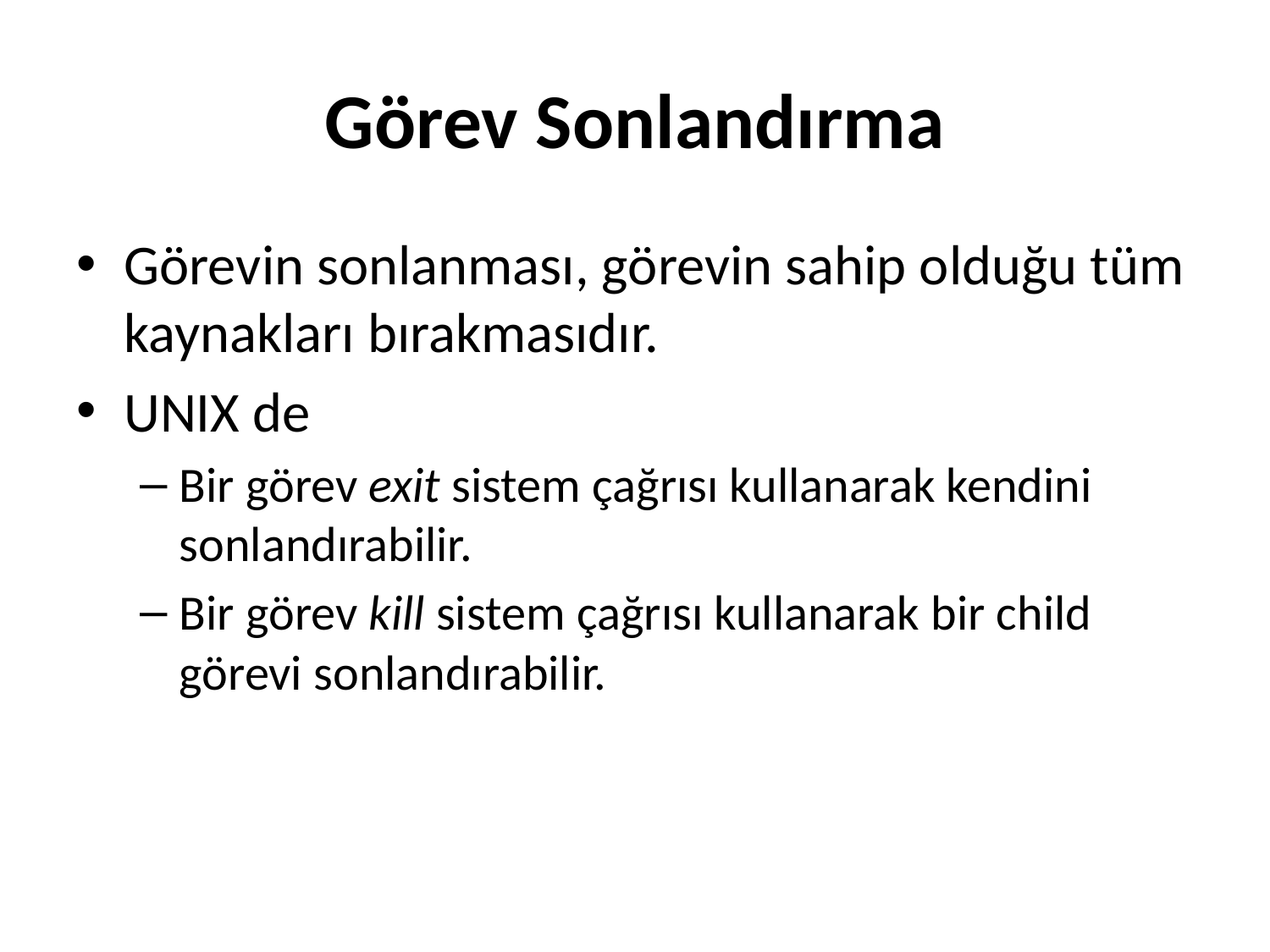

# Görev Sonlandırma
Görevin sonlanması, görevin sahip olduğu tüm kaynakları bırakmasıdır.
UNIX de
Bir görev exit sistem çağrısı kullanarak kendini sonlandırabilir.
Bir görev kill sistem çağrısı kullanarak bir child görevi sonlandırabilir.